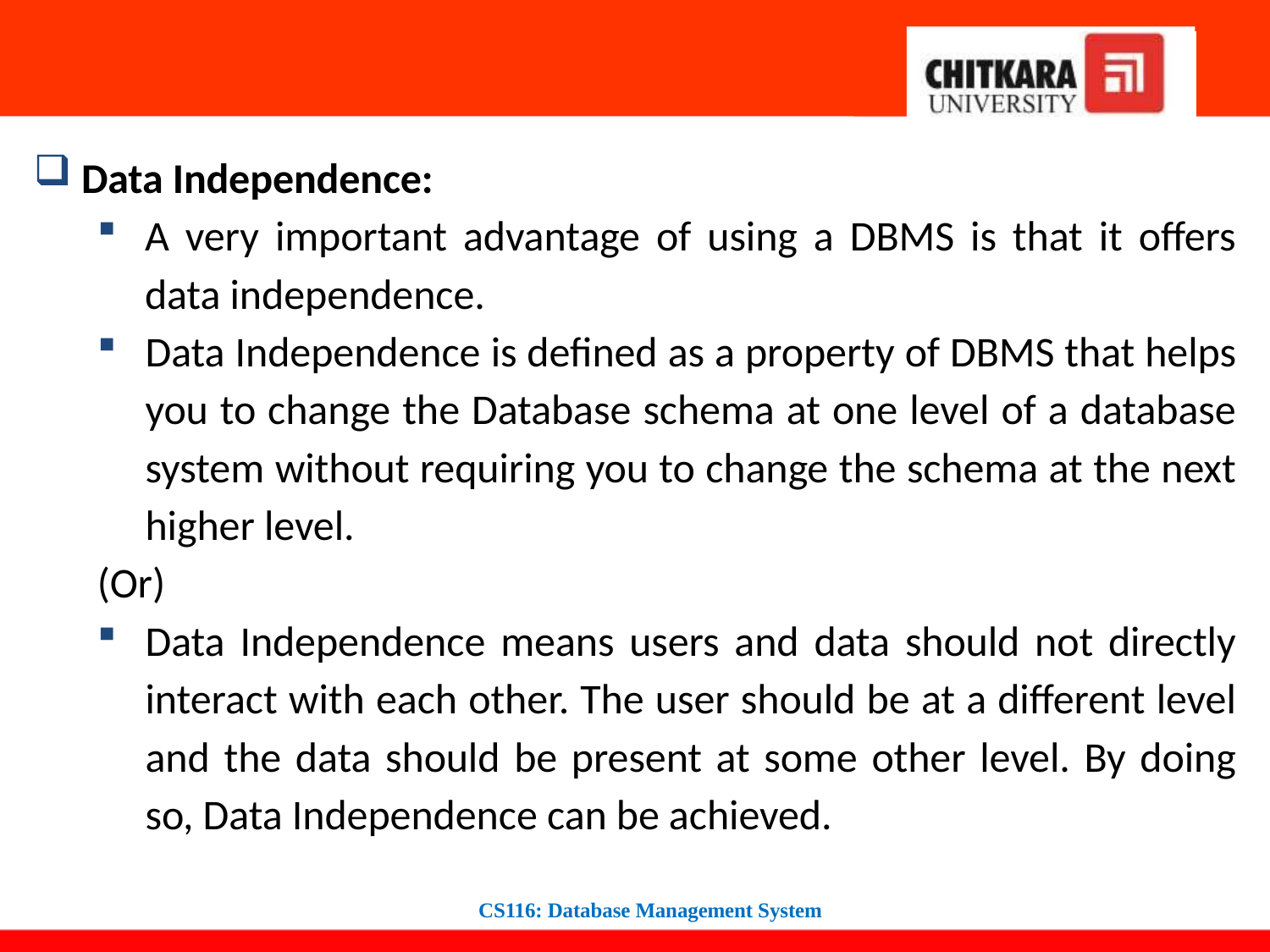

#
Data Independence:
A very important advantage of using a DBMS is that it offers data independence.
Data Independence is defined as a property of DBMS that helps you to change the Database schema at one level of a database system without requiring you to change the schema at the next higher level.
(Or)
Data Independence means users and data should not directly interact with each other. The user should be at a different level and the data should be present at some other level. By doing so, Data Independence can be achieved.

CS116: Database Management System